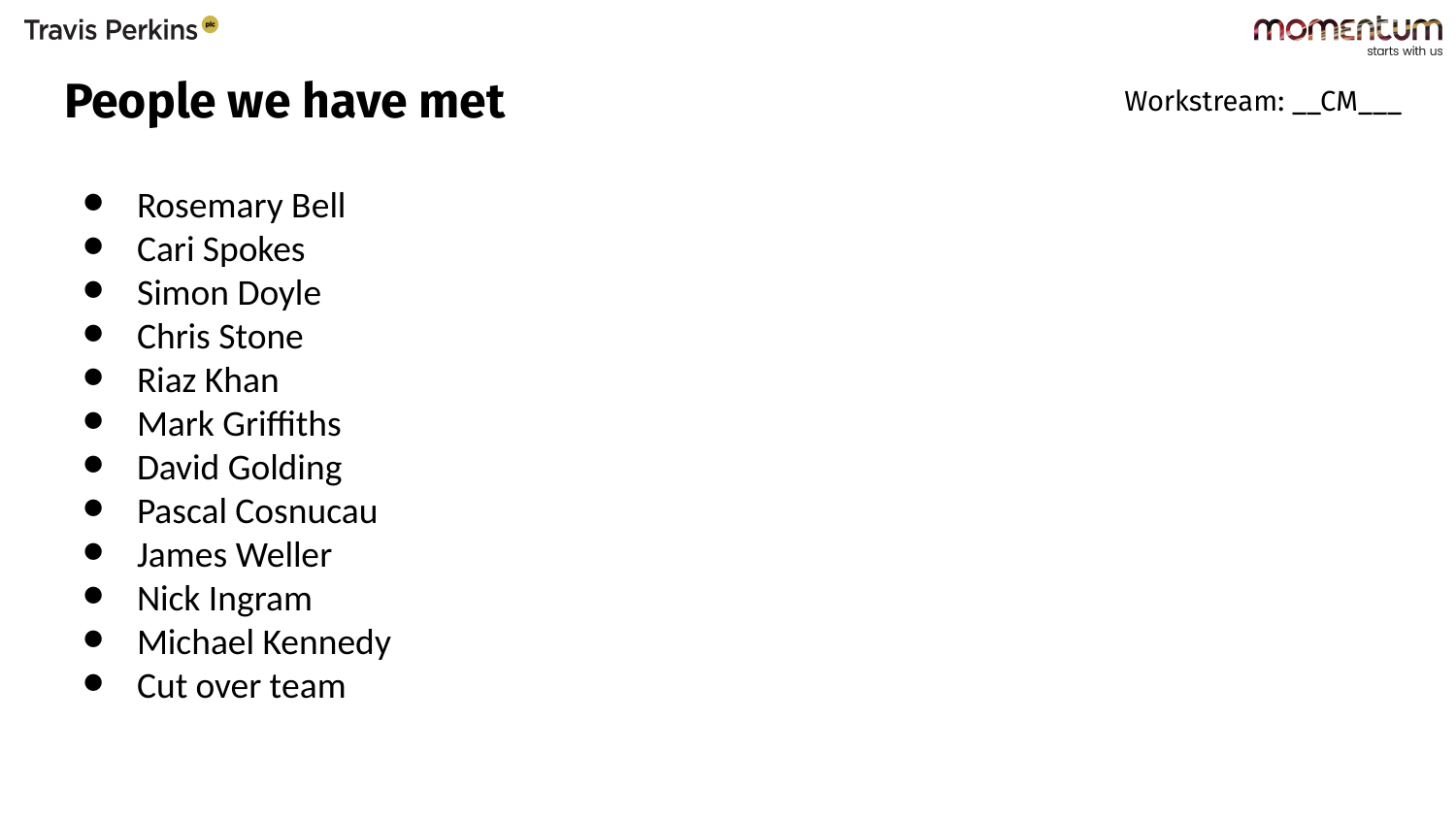

# People we have met
Workstream: __CM___
Rosemary Bell
Cari Spokes
Simon Doyle
Chris Stone
Riaz Khan
Mark Griffiths
David Golding
Pascal Cosnucau
James Weller
Nick Ingram
Michael Kennedy
Cut over team